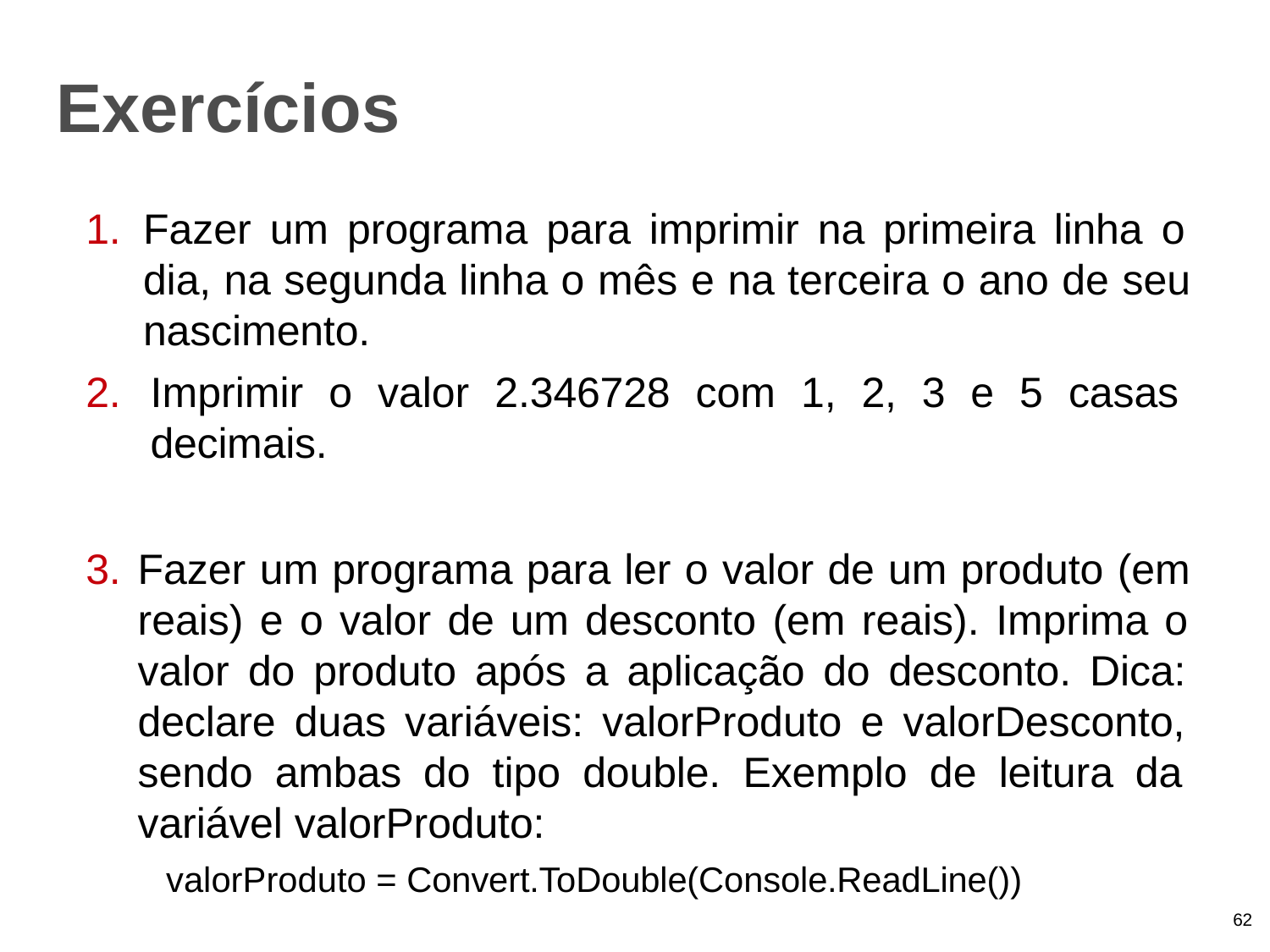

# Exercícios
Fazer um programa para imprimir na primeira linha o  dia, na segunda linha o mês e na terceira o ano de seu  nascimento.
Imprimir o valor 2.346728 com 1, 2, 3 e 5 casas  decimais.

Fazer um programa para ler o valor de um produto (em  reais) e o valor de um desconto (em reais). Imprima o  valor do produto após a aplicação do desconto. Dica:  declare duas variáveis: valorProduto e valorDesconto,  sendo ambas do tipo double. Exemplo de leitura da  variável valorProduto:
valorProduto = Convert.ToDouble(Console.ReadLine())
62